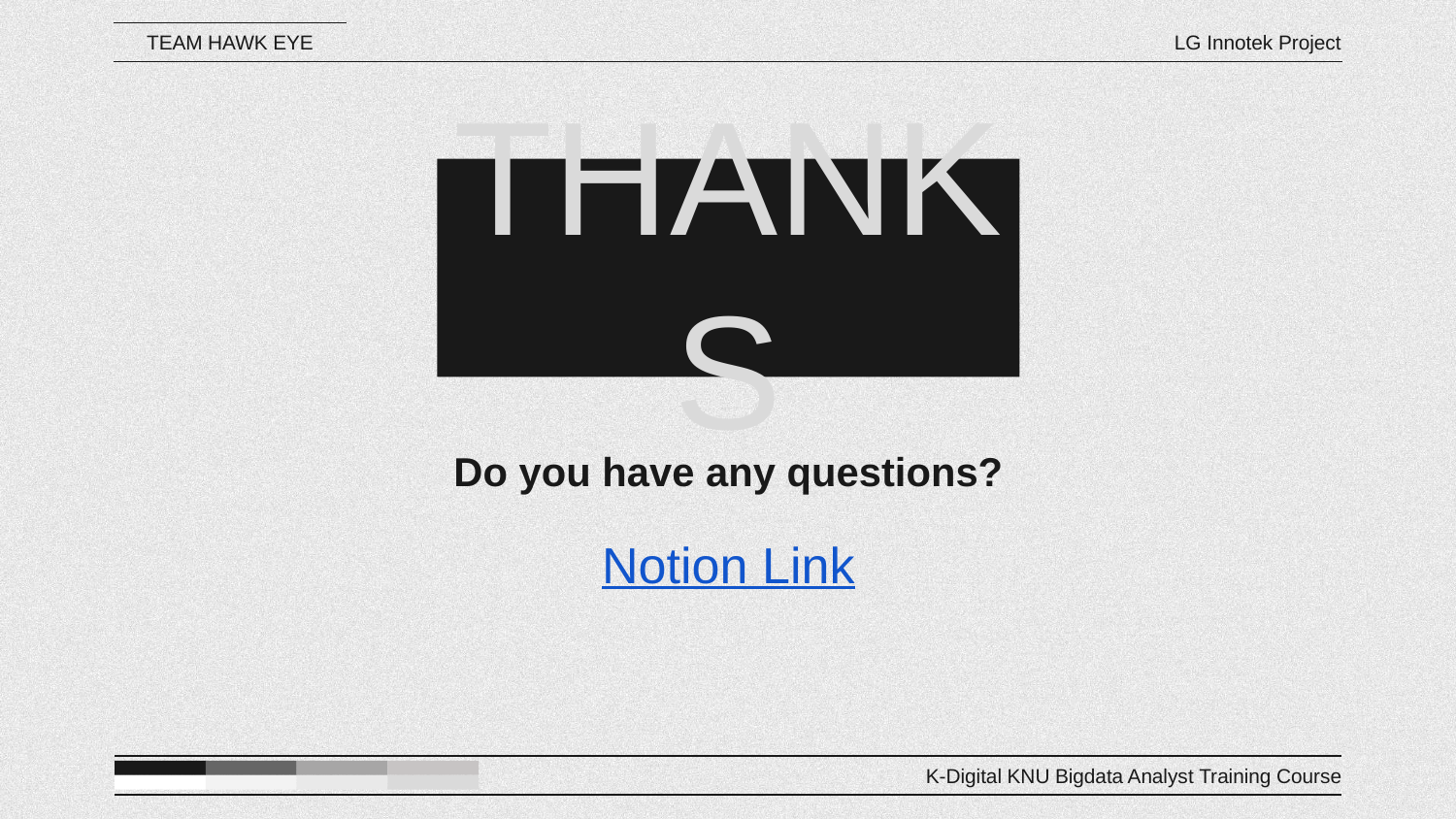

TEAM HAWK EYE
LG Innotek Project
THANKS
Do you have any questions?

Notion Link
K-Digital KNU Bigdata Analyst Training Course